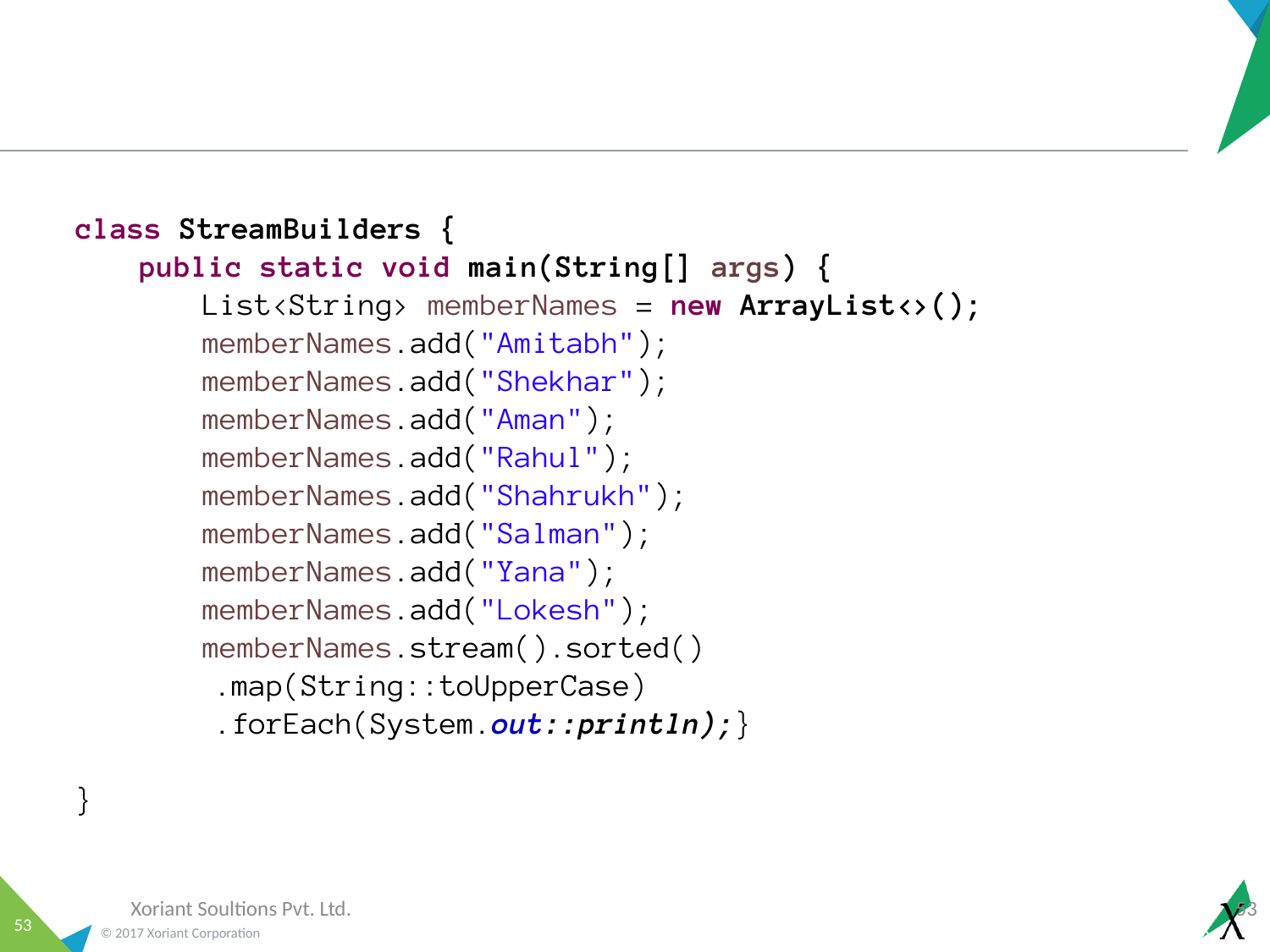

# sorted()
class StreamBuilders {
public static void main(String[] args) {
List<String> memberNames = new ArrayList<>();
memberNames.add("Amitabh");
memberNames.add("Shekhar");
memberNames.add("Aman");
memberNames.add("Rahul");
memberNames.add("Shahrukh");
memberNames.add("Salman");
memberNames.add("Yana");
memberNames.add("Lokesh");
	memberNames.stream().sorted()
        .map(String::toUpperCase)
        .forEach(System.out::println);}

}
Xoriant Soultions Pvt. Ltd.
53